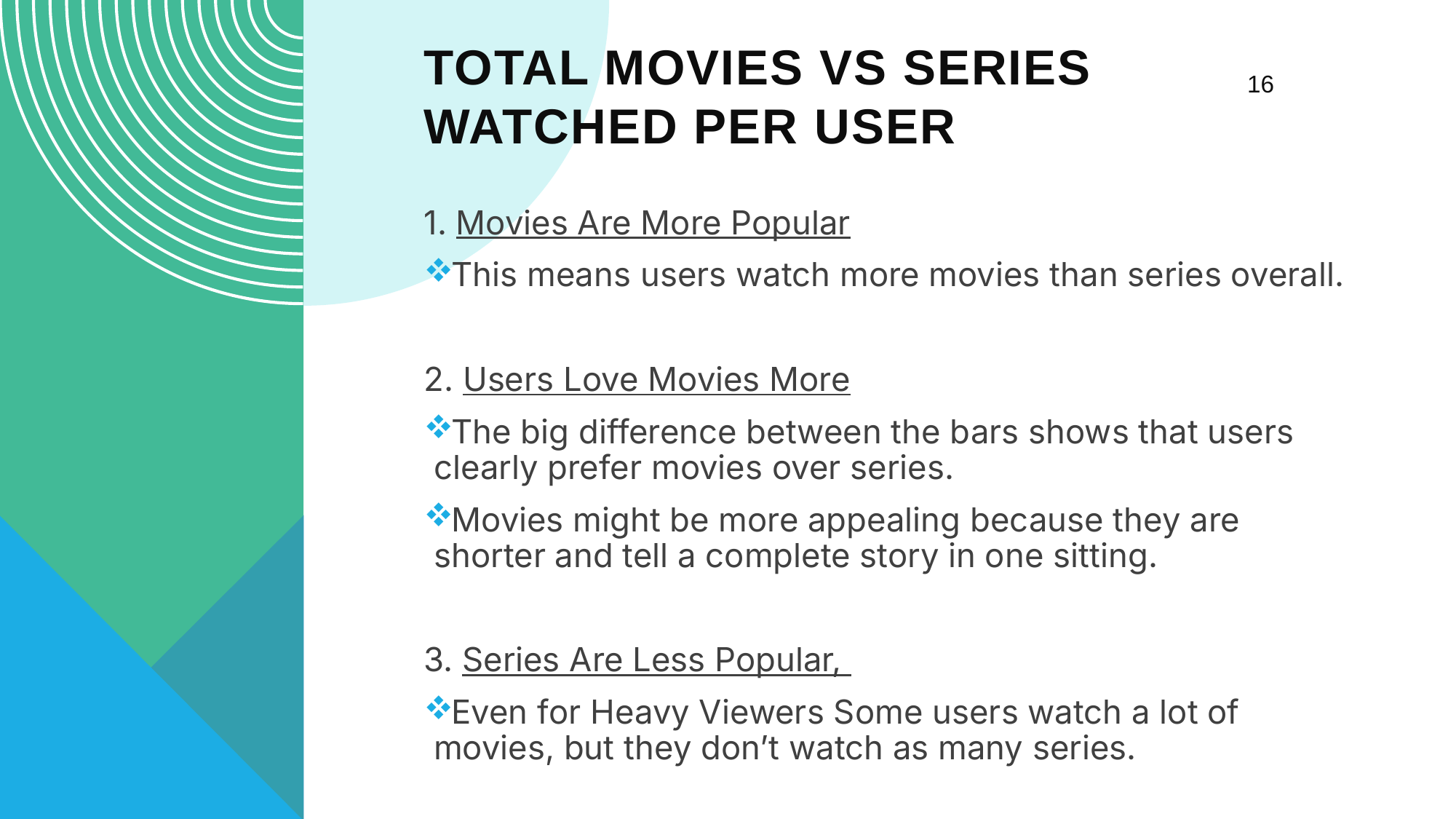

# Total movies vs series watched per user
16
1. Movies Are More Popular
This means users watch more movies than series overall.

2. Users Love Movies More
The big difference between the bars shows that users clearly prefer movies over series.
Movies might be more appealing because they are shorter and tell a complete story in one sitting.

3. Series Are Less Popular,
Even for Heavy Viewers Some users watch a lot of movies, but they don’t watch as many series.